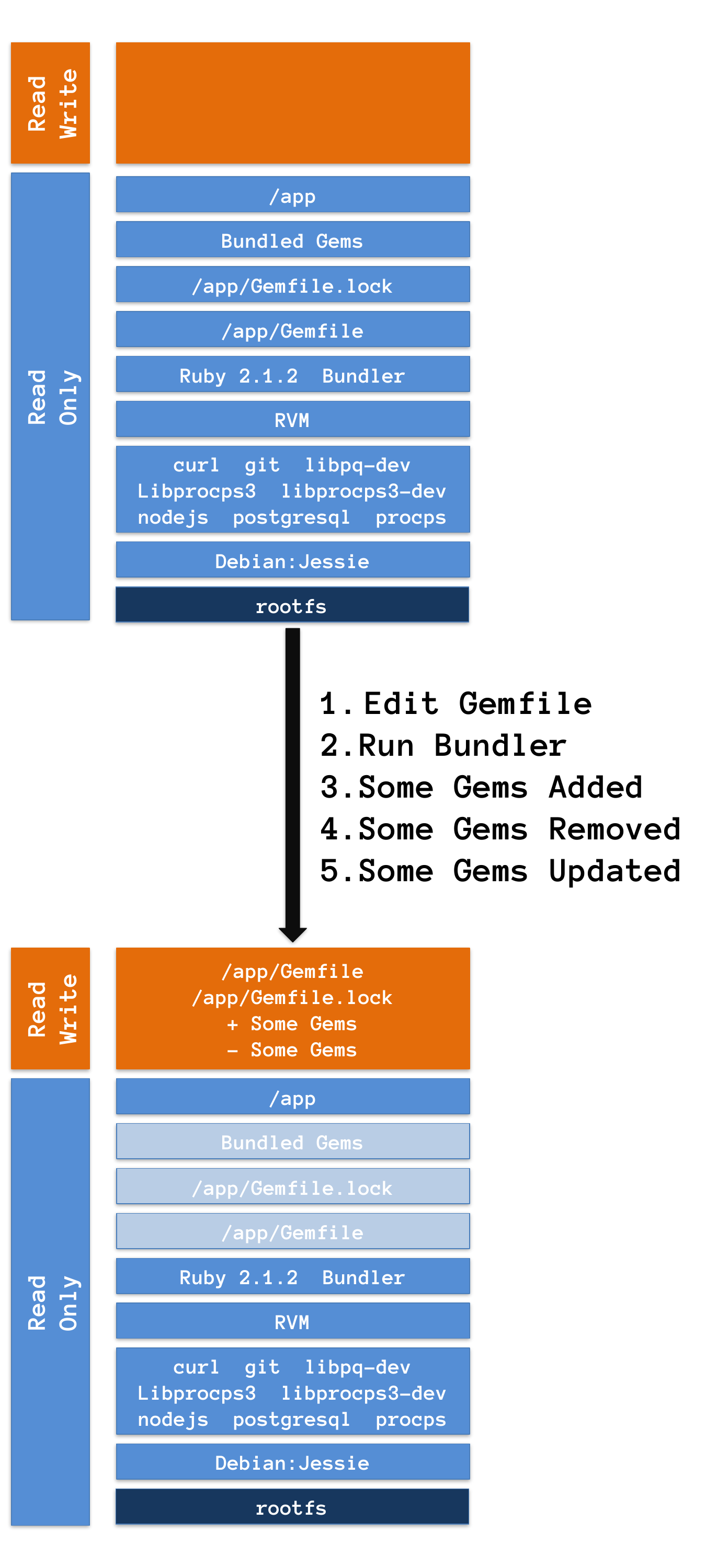

Read
Write

/app
Bundled Gems
/app/Gemfile.lock
/app/Gemfile
Ruby 2.1.2  Bundler
Read
Only
RVM
curl  git  libpq-dev
Libprocps3  libprocps3-dev
nodejs  postgresql  procps
Debian:Jessie
rootfs

Edit Gemfile
2.Run Bundler
3.Some Gems Added
4.Some Gems Removed
5.Some Gems Updated

/app/Gemfile
/app/Gemfile.lock
+ Some Gems
- Some Gems
Read
Write

/app
Bundled Gems
/app/Gemfile.lock
/app/Gemfile
Ruby 2.1.2  Bundler
Read
Only
RVM
curl  git  libpq-dev
Libprocps3  libprocps3-dev
nodejs  postgresql  procps
Debian:Jessie
rootfs